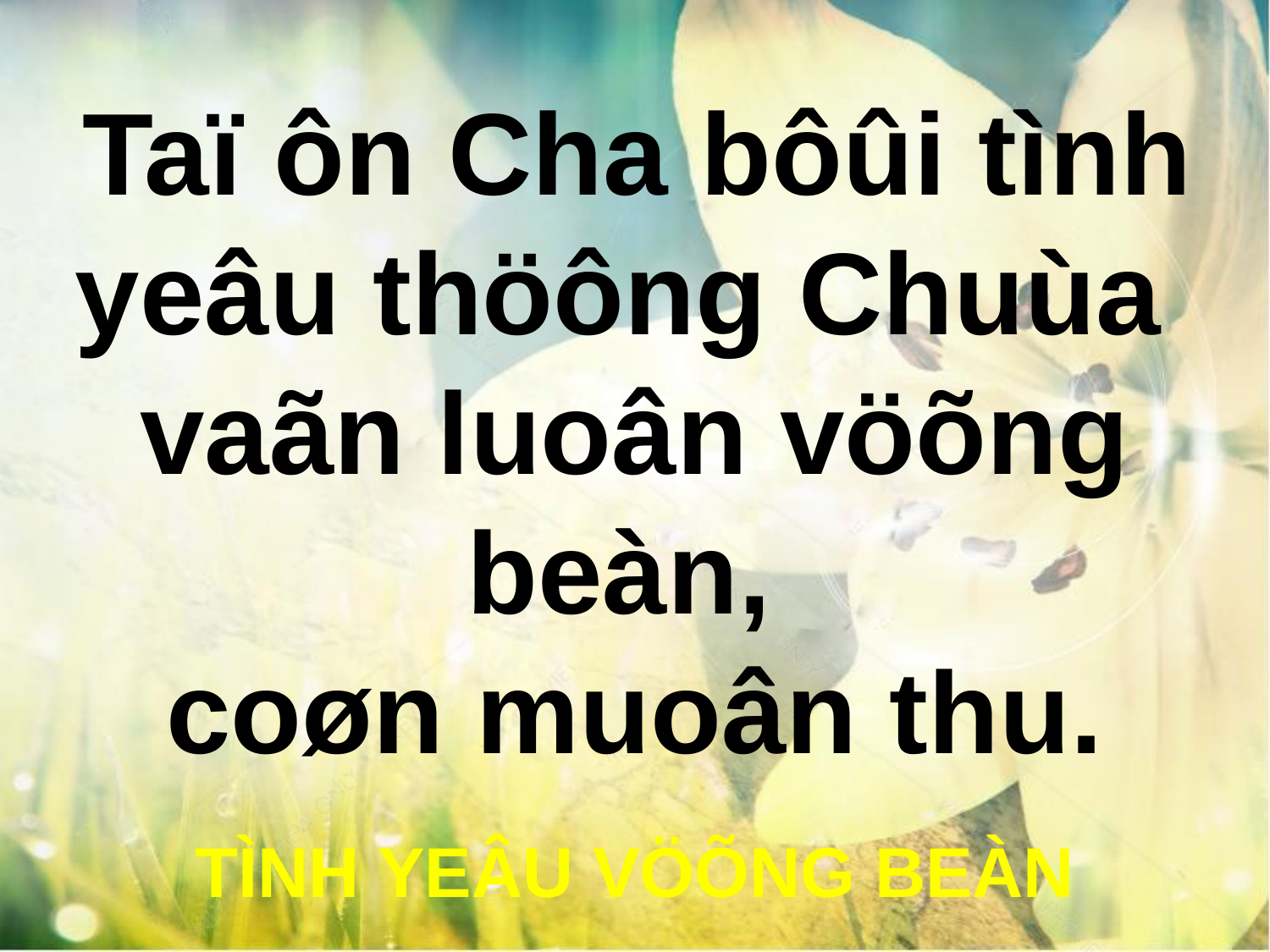

Taï ôn Cha bôûi tình
yeâu thöông Chuùa
vaãn luoân vöõng beàn,
coøn muoân thu.
TÌNH YEÂU VÖÕNG BEÀN